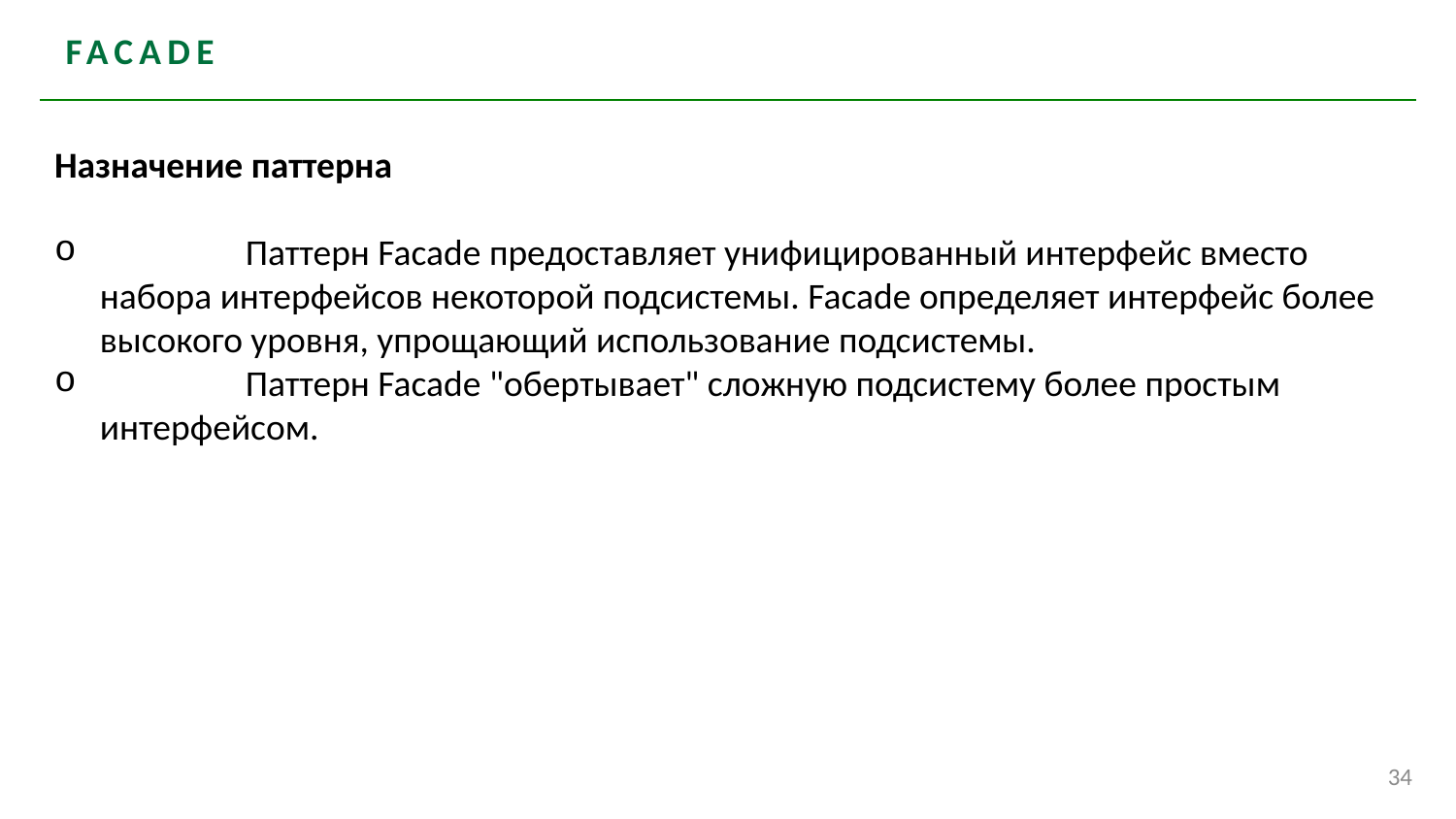

# facade
Назначение паттерна

	Паттерн Facade предоставляет унифицированный интерфейс вместо набора интерфейсов некоторой подсистемы. Facade определяет интерфейс более высокого уровня, упрощающий использование подсистемы.
	Паттерн Facade "обертывает" сложную подсистему более простым интерфейсом.
34